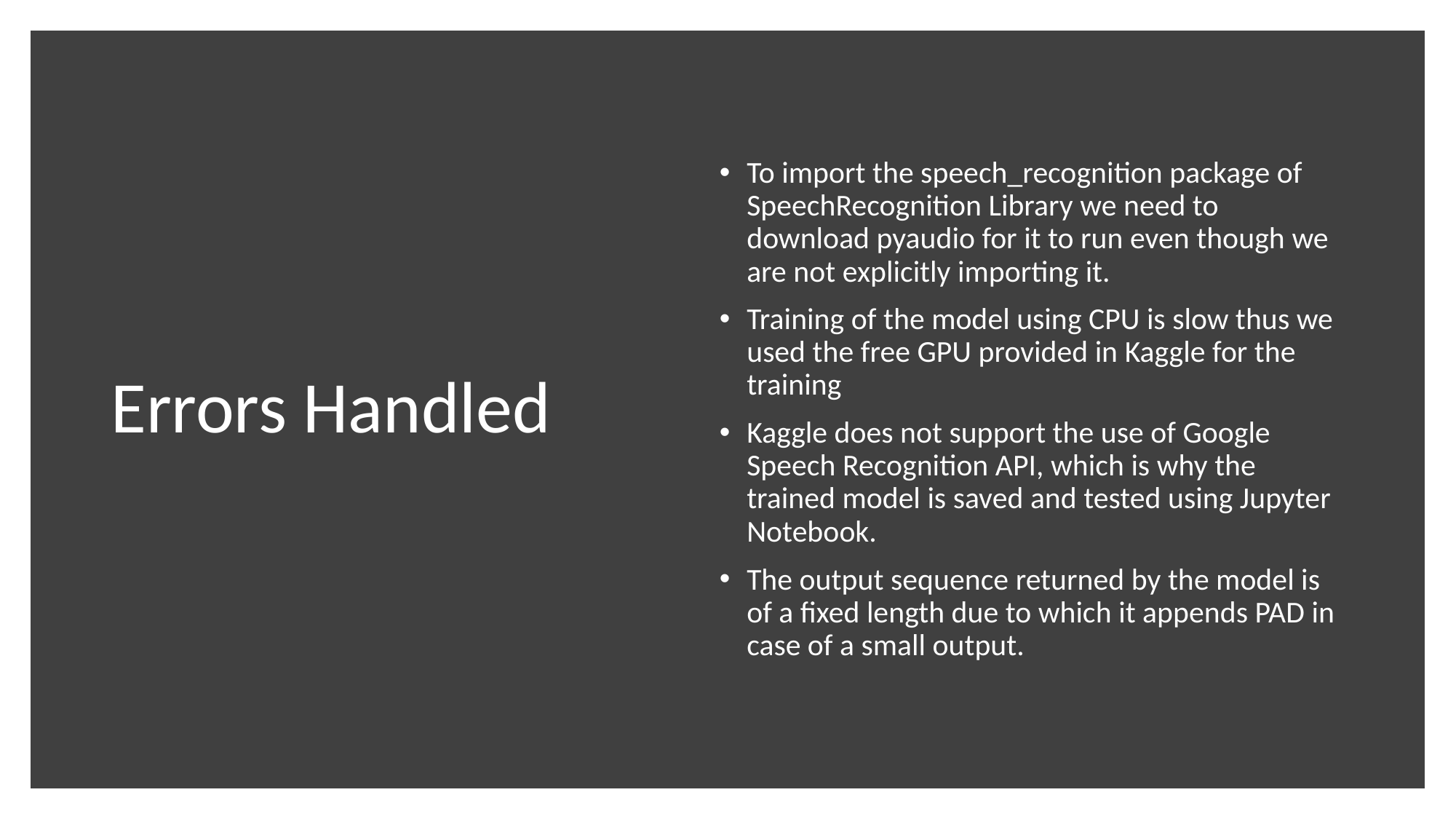

# Errors Handled
To import the speech_recognition package of SpeechRecognition Library we need to download pyaudio for it to run even though we are not explicitly importing it.
Training of the model using CPU is slow thus we used the free GPU provided in Kaggle for the training
Kaggle does not support the use of Google Speech Recognition API, which is why the trained model is saved and tested using Jupyter Notebook.
The output sequence returned by the model is of a fixed length due to which it appends PAD in case of a small output.